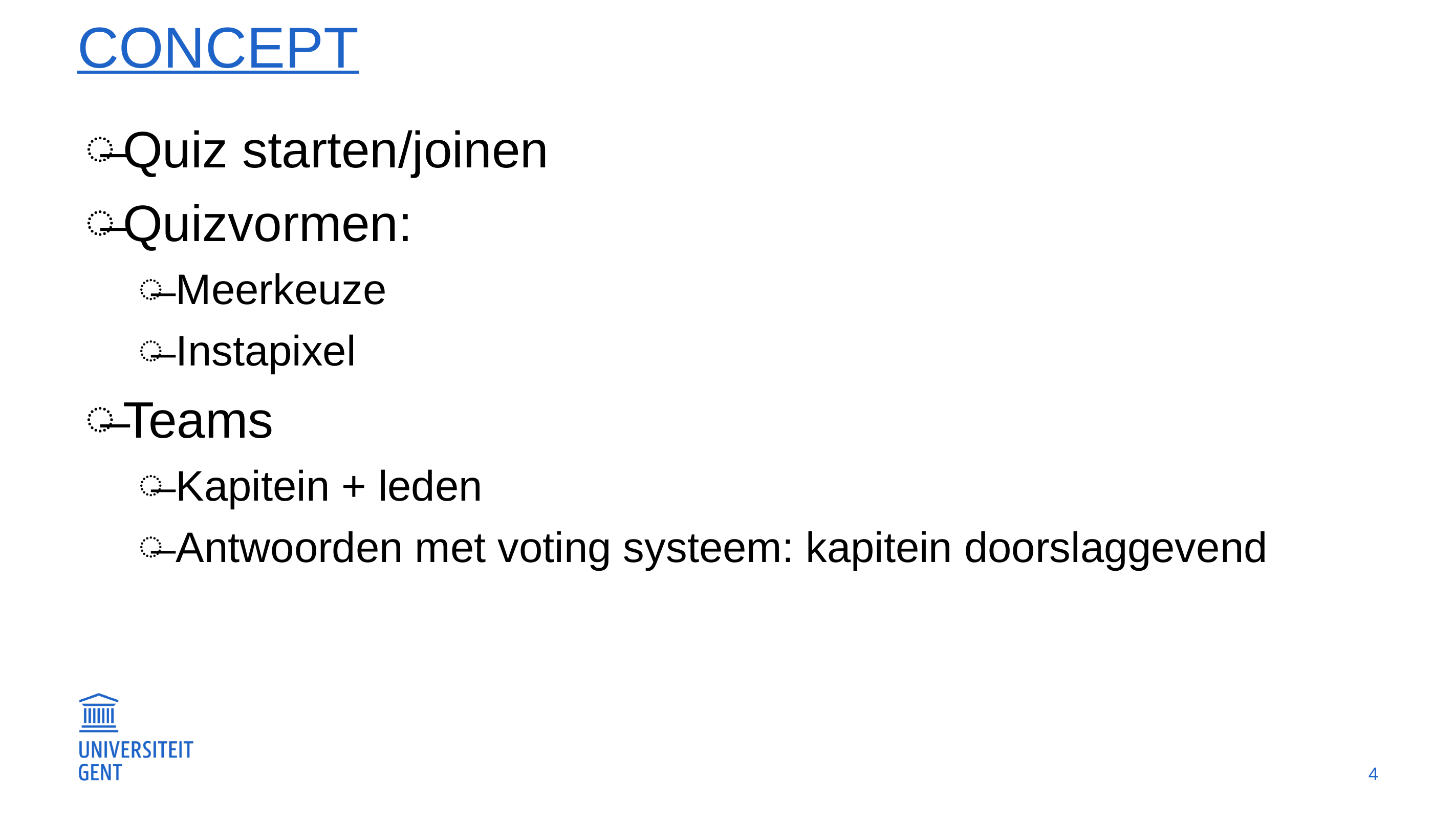

# concept
Quiz starten/joinen
Quizvormen:
Meerkeuze
Instapixel
Teams
Kapitein + leden
Antwoorden met voting systeem: kapitein doorslaggevend

4